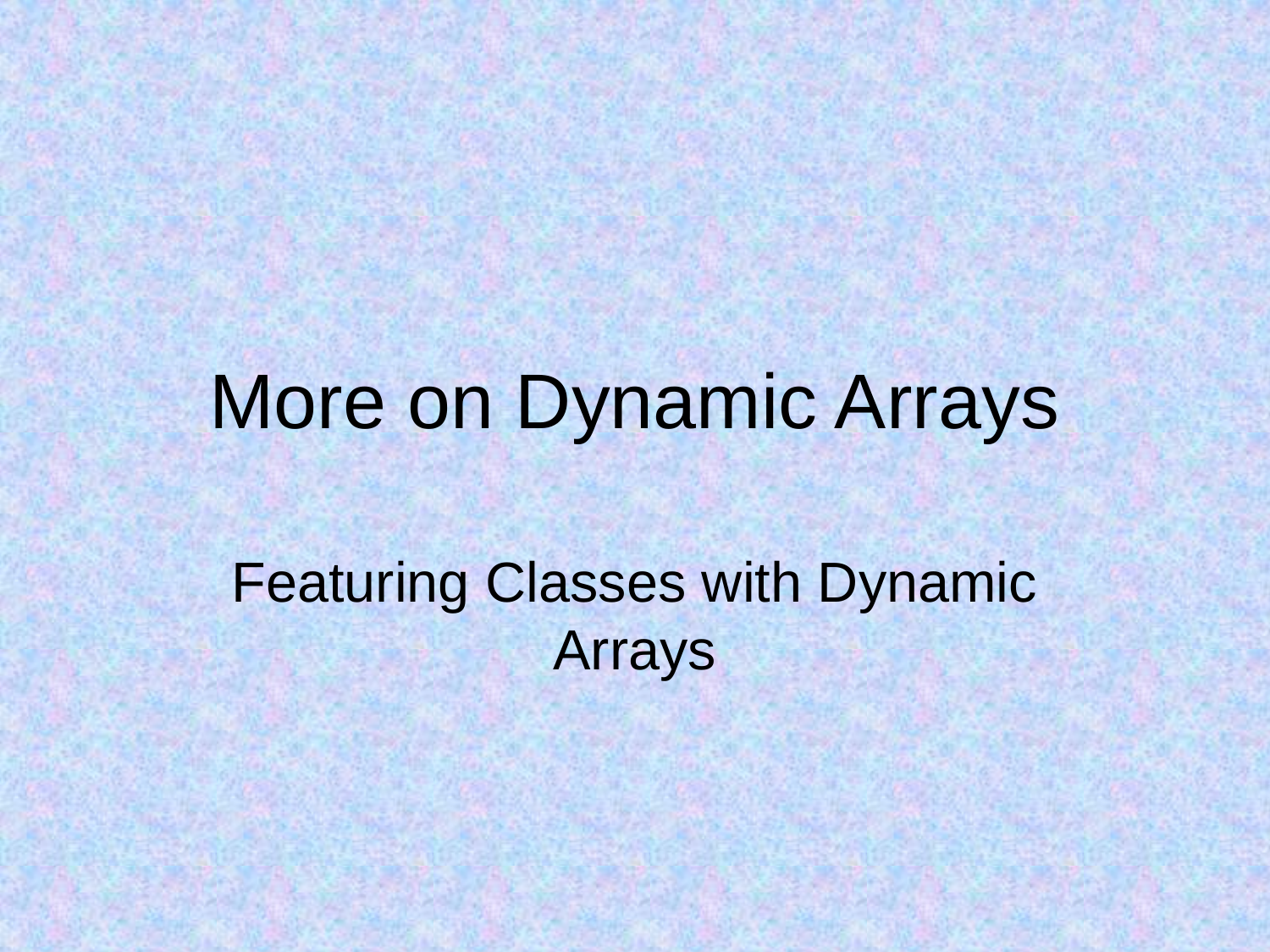

# More on Dynamic Arrays
Featuring Classes with Dynamic Arrays